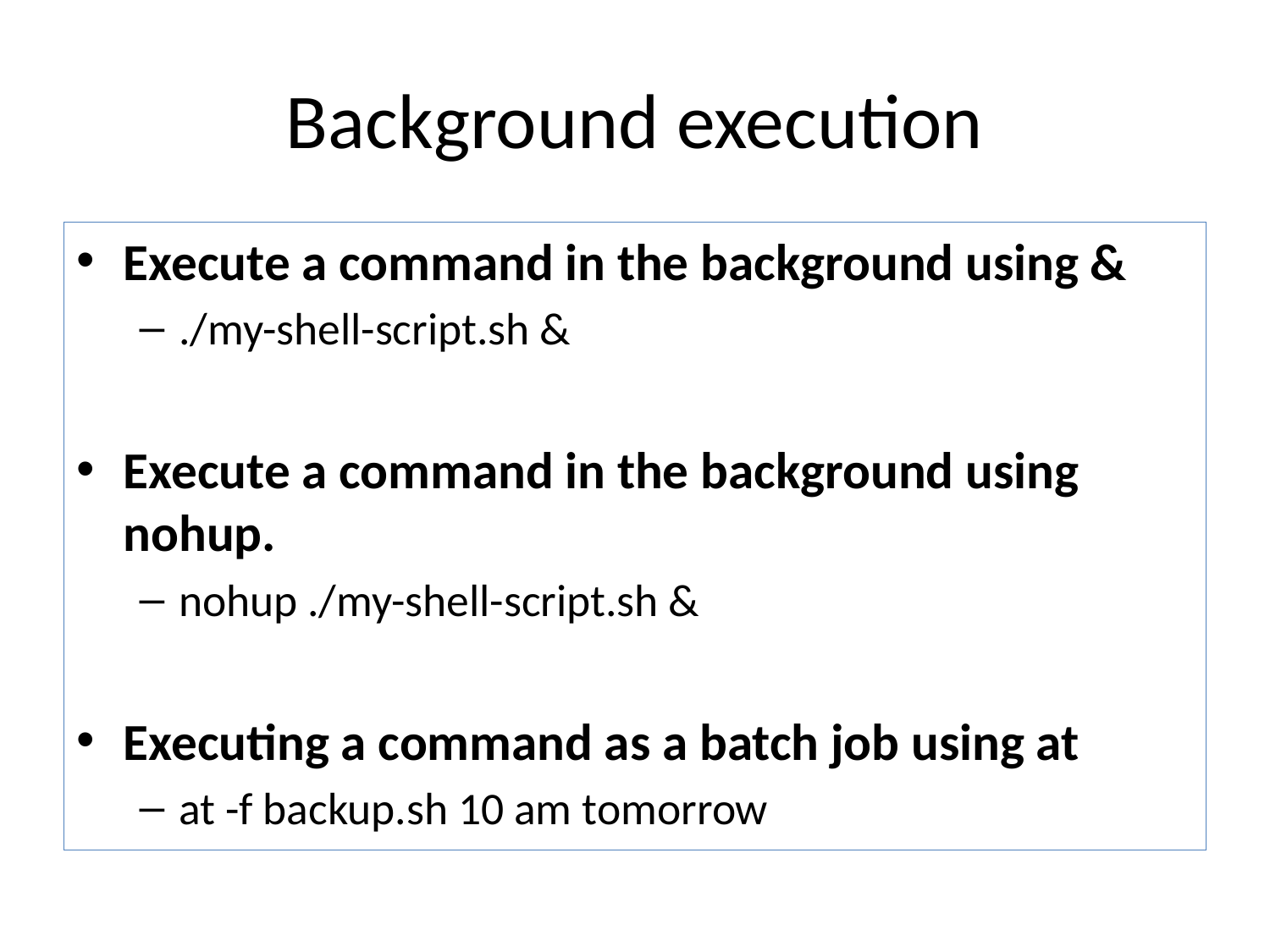

# Background execution
Execute a command in the background using &
./my-shell-script.sh &

Execute a command in the background using nohup.
nohup ./my-shell-script.sh &

Executing a command as a batch job using at
at -f backup.sh 10 am tomorrow